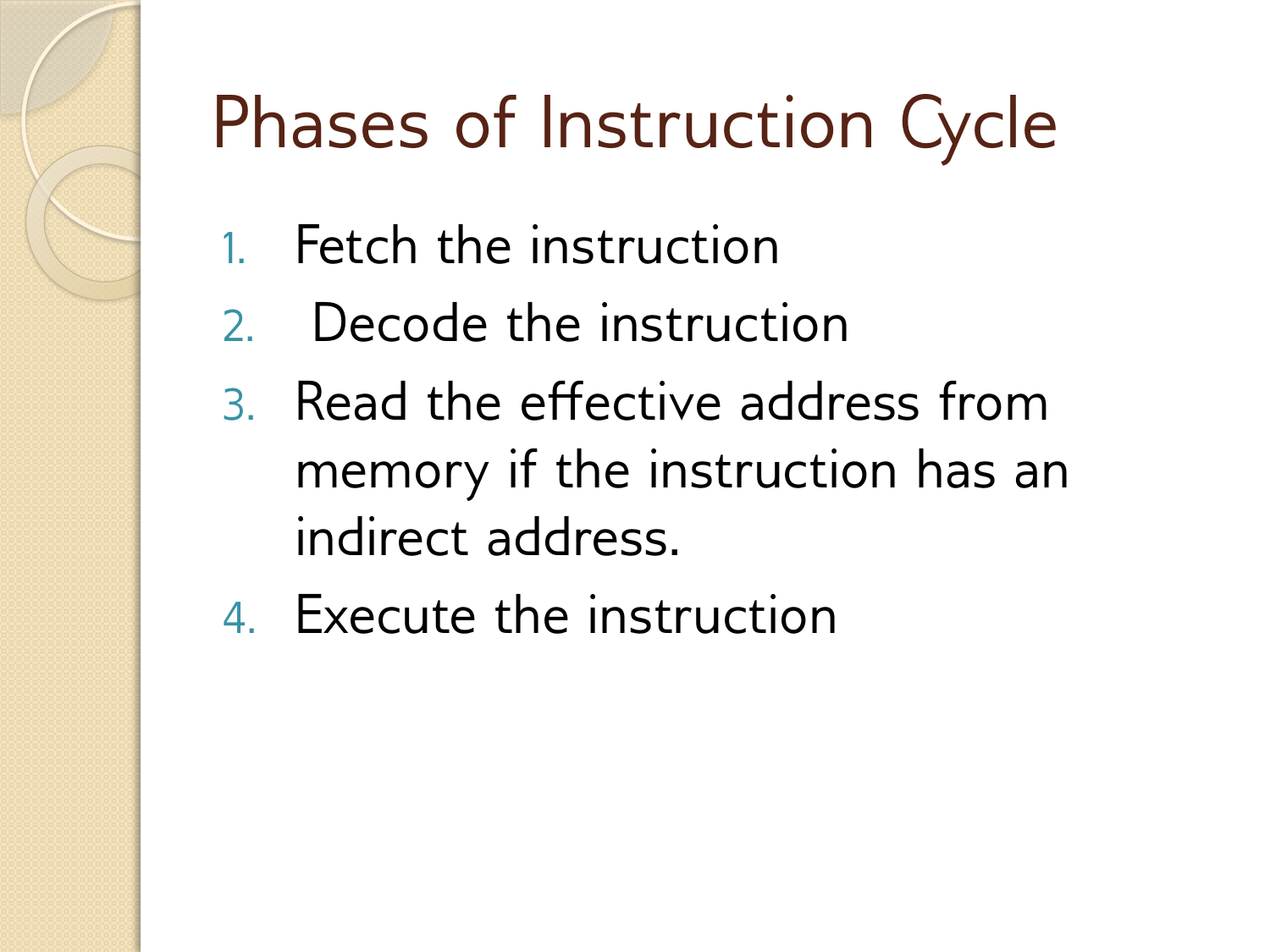

# Phases of Instruction Cycle
Fetch the instruction
 Decode the instruction
Read the effective address from memory if the instruction has an indirect address.
Execute the instruction